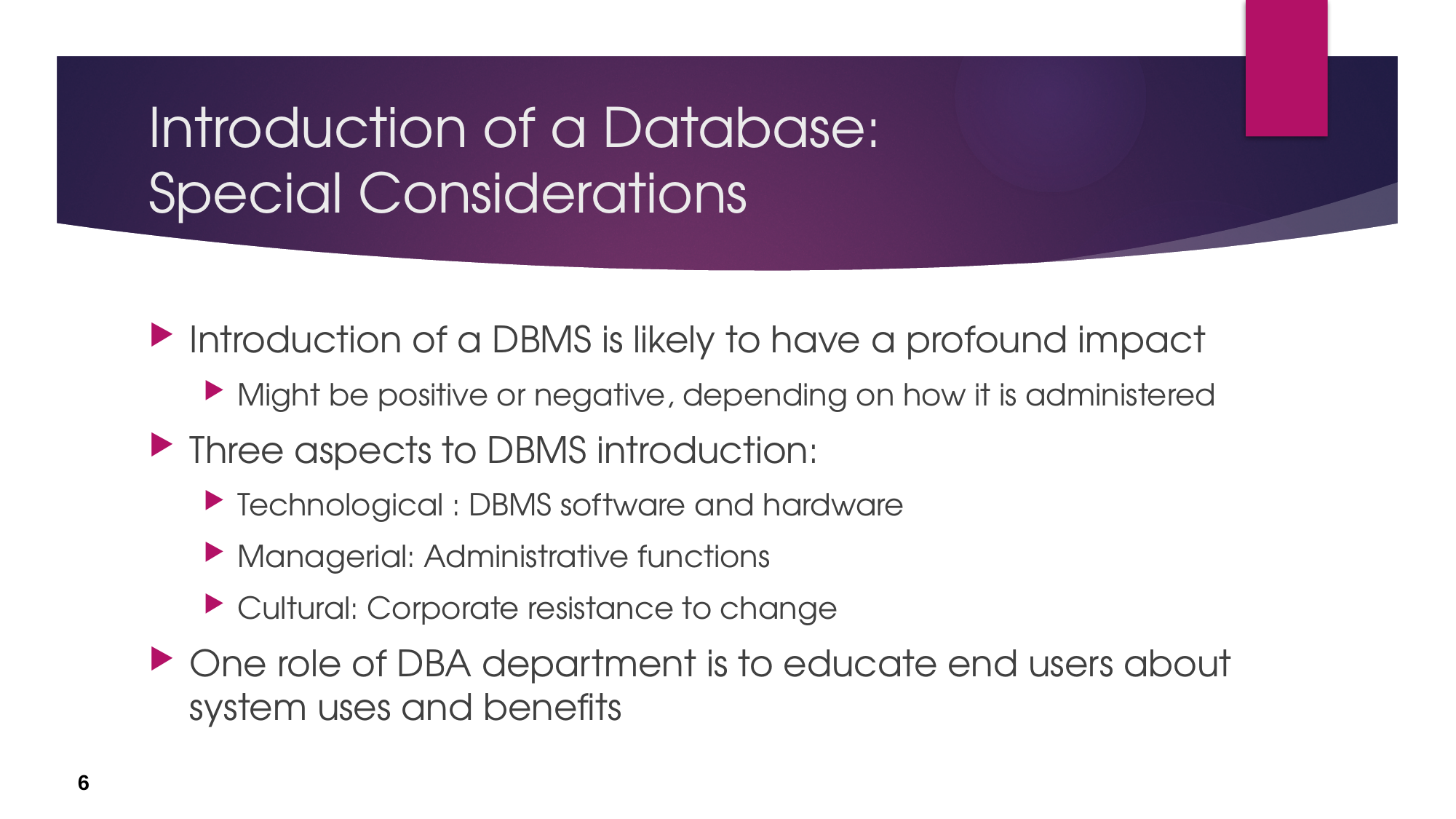

# Introduction of a Database: Special Considerations
Introduction of a DBMS is likely to have a profound impact
Might be positive or negative, depending on how it is administered
Three aspects to DBMS introduction:
Technological : DBMS software and hardware
Managerial: Administrative functions
Cultural: Corporate resistance to change
One role of DBA department is to educate end users about system uses and benefits
6